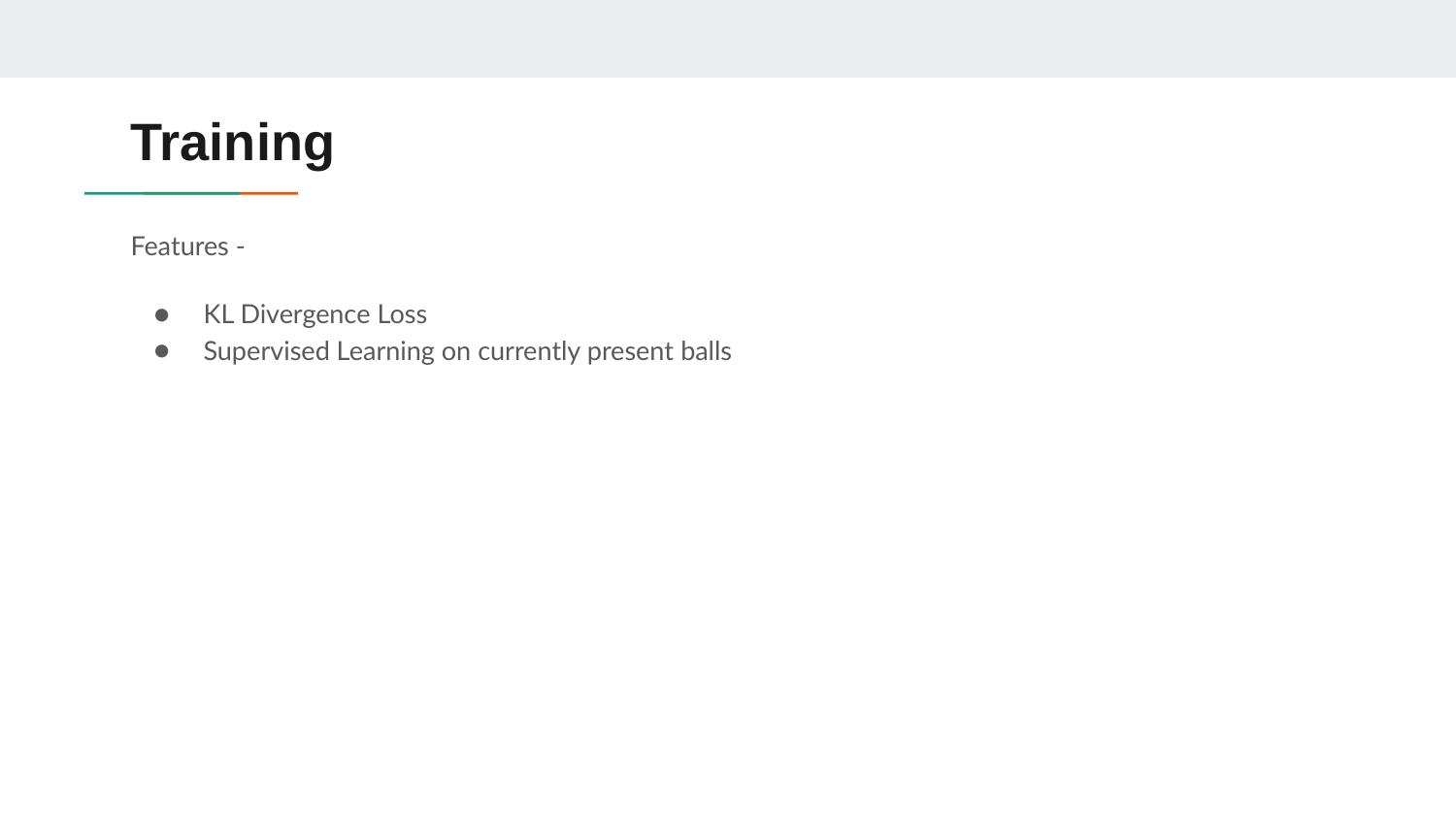

# Training
Features -
KL Divergence Loss
Supervised Learning on currently present balls